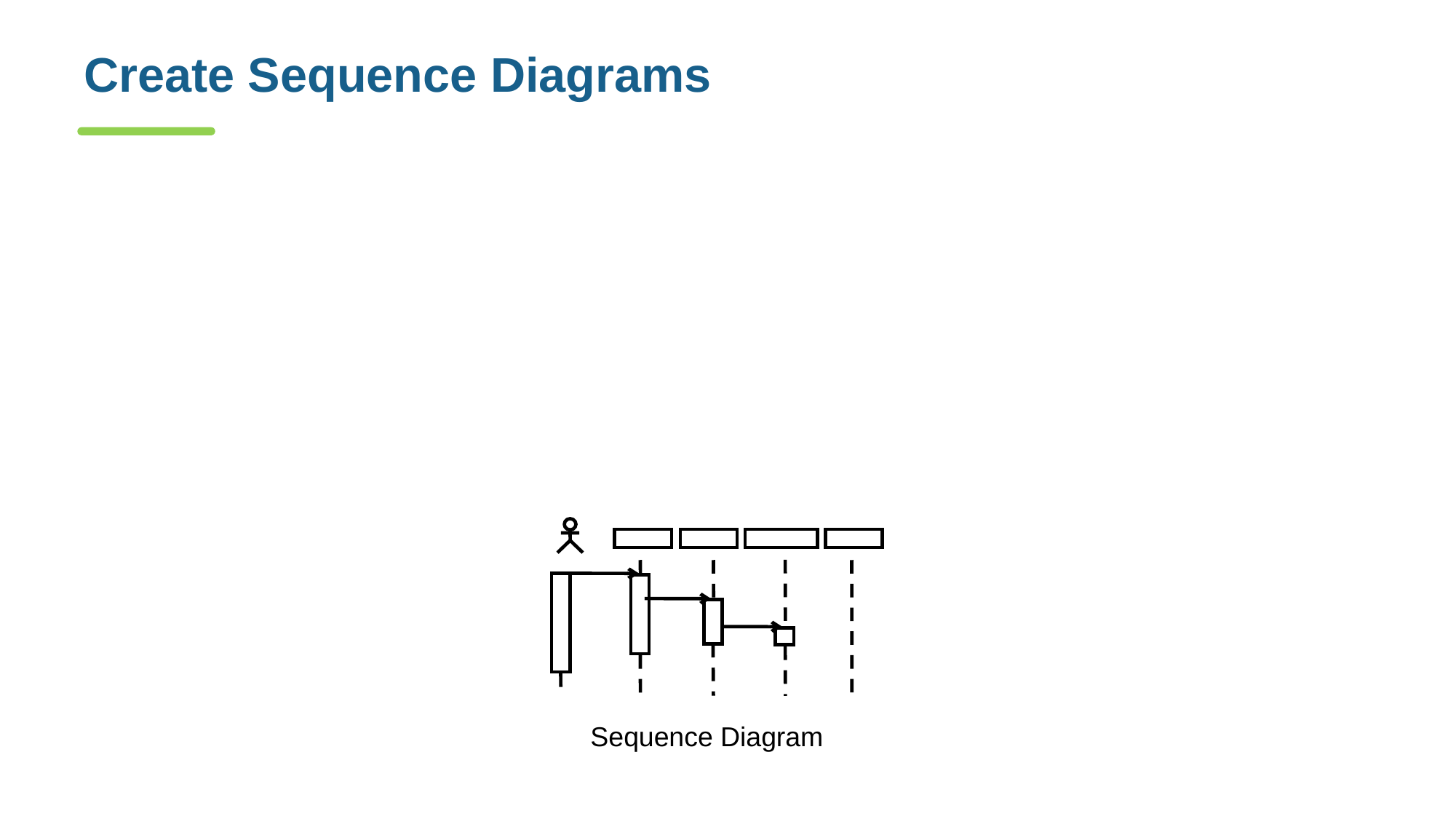

# Create Sequence Diagrams
A sequence diagram is an interaction diagram that emphasizes the time ordering of messages.
The diagram shows:
The objects participating in the interaction.
The sequence of messages exchanged.

Sequence Diagram
160